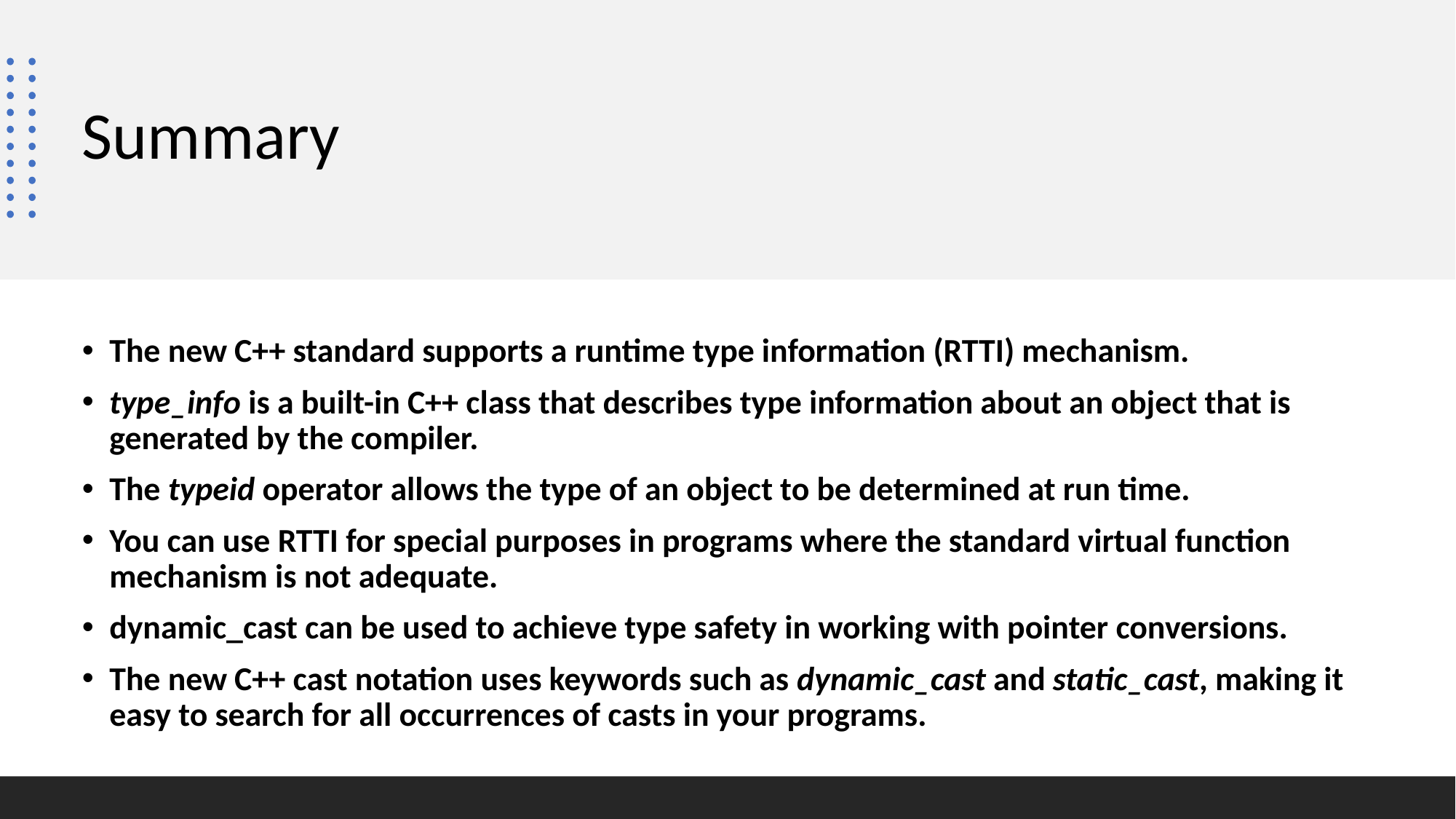

# Summary

The new C++ standard supports a runtime type information (RTTI) mechanism.
type_info is a built-in C++ class that describes type information about an object that is generated by the compiler.
The typeid operator allows the type of an object to be determined at run time.
You can use RTTI for special purposes in programs where the standard virtual function mechanism is not adequate.
dynamic_cast can be used to achieve type safety in working with pointer conversions.
The new C++ cast notation uses keywords such as dynamic_cast and static_cast, making it easy to search for all occurrences of casts in your programs.